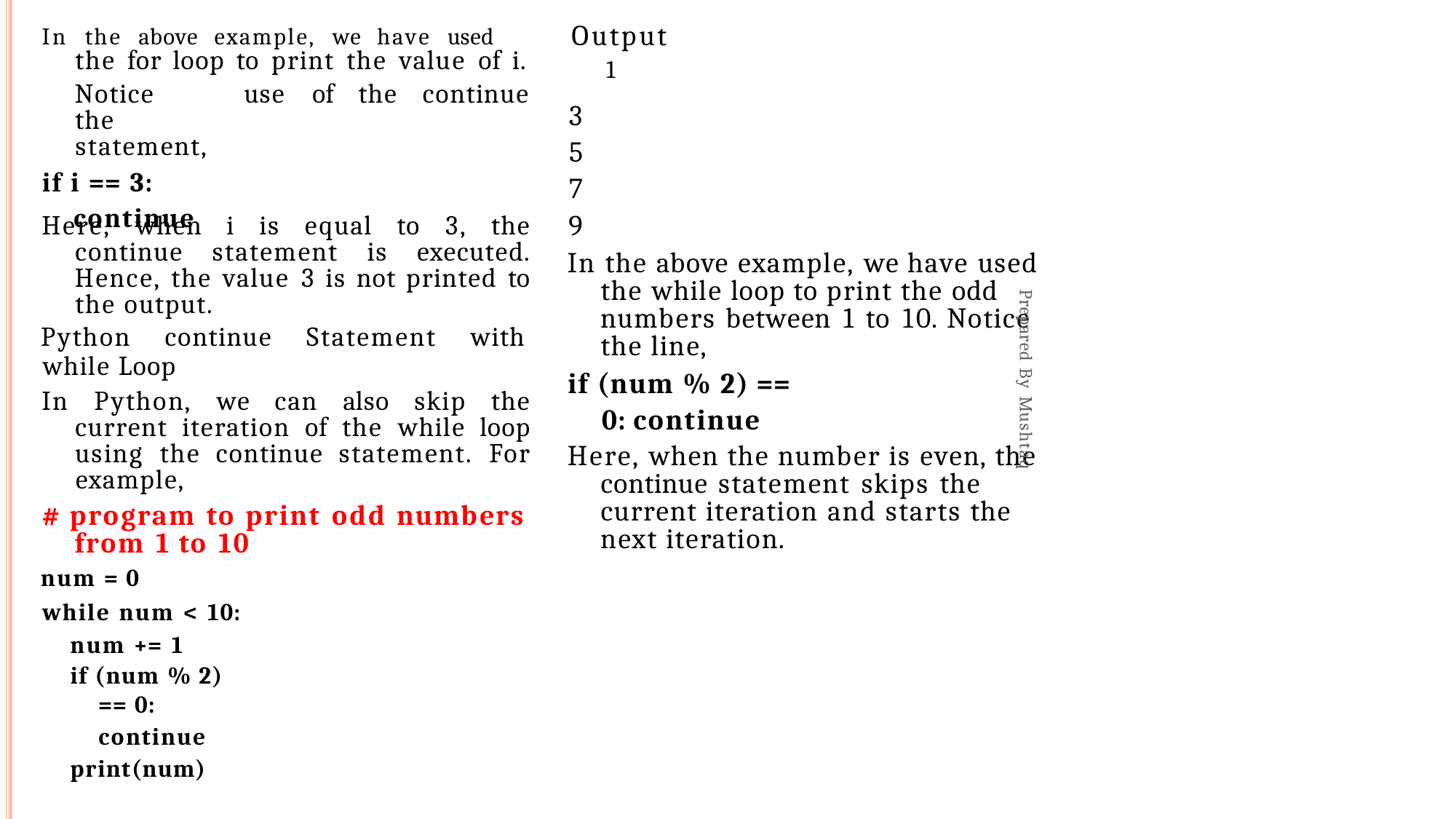

# In the above example, we have used	Output
the for loop to print the value of i.	1
Notice	the statement,
if i == 3: continue
use	of	the	continue
3
5
7
9
Here,  when  i  is  equal  to  3,  the continue  statement  is  executed. Hence, the value 3 is not printed to the output.
Python   continue   Statement   with
while Loop
In  Python,  we  can  also  skip  the current iteration of the while loop using  the continue statement.  For example,
# program to print odd numbers from 1 to 10
num = 0
while num < 10: num += 1
if (num % 2) == 0:
continue print(num)
In the above example, we have used the while loop to print the odd numbers between 1 to 10. Notice the line,
if (num % 2) == 0: continue
Here, when the number is even, the continue statement skips the current iteration and starts the next iteration.
Prepared By Mushtaq